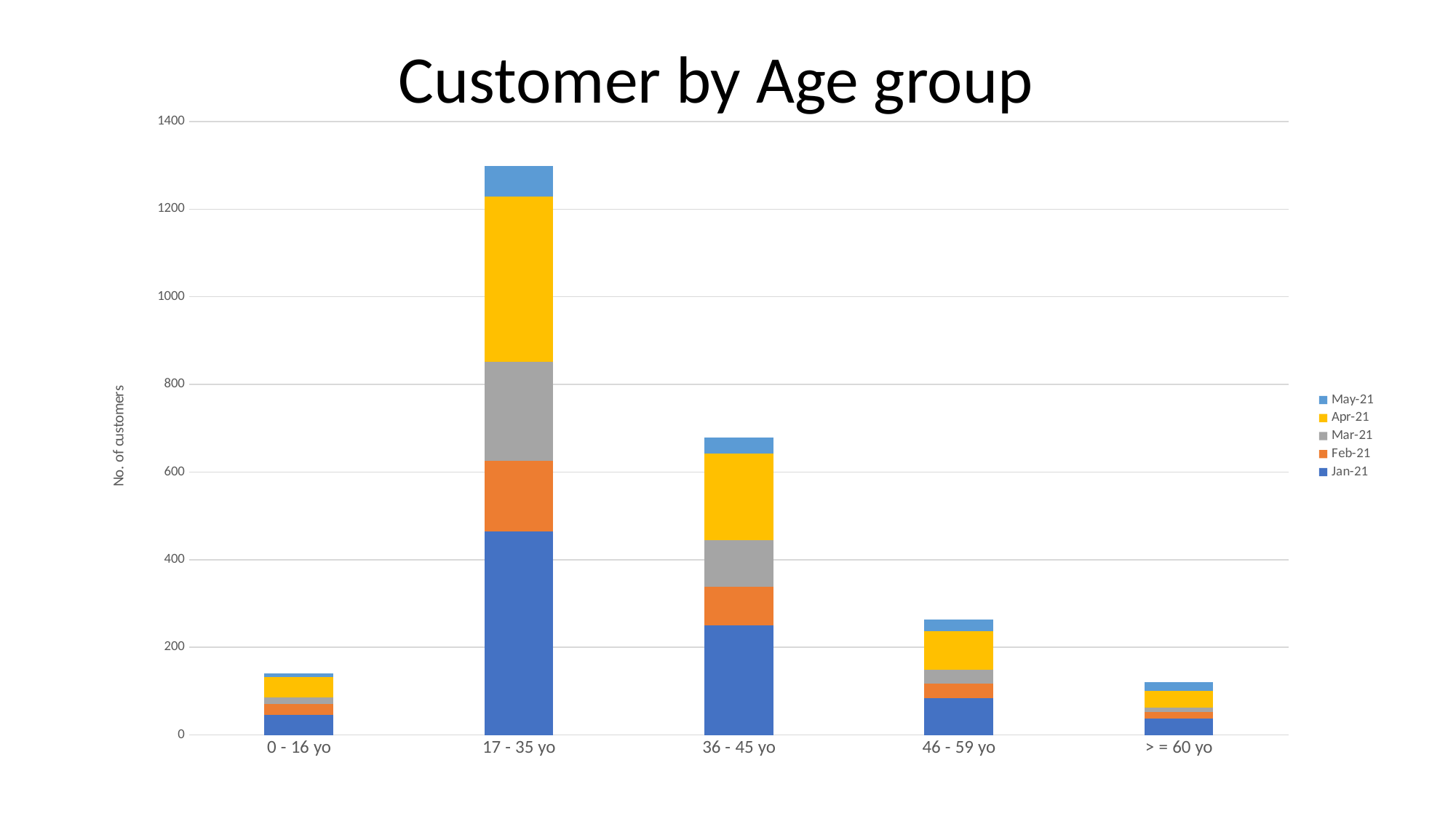

# Customer by Age group

### Chart

| Category | Jan-21 | Feb-21 | Mar-21 | Apr-21 | May-21 |
|---|---|---|---|---|---|
| 0 - 16 yo | 46.0 | 25.0 | 14.0 | 47.0 | 9.0 |
| 17 - 35 yo | 464.0 | 162.0 | 225.0 | 377.0 | 71.0 |
| 36 - 45 yo | 250.0 | 88.0 | 107.0 | 198.0 | 36.0 |
| 46 - 59 yo | 84.0 | 33.0 | 31.0 | 89.0 | 27.0 |
| > = 60 yo | 37.0 | 15.0 | 10.0 | 39.0 | 19.0 |